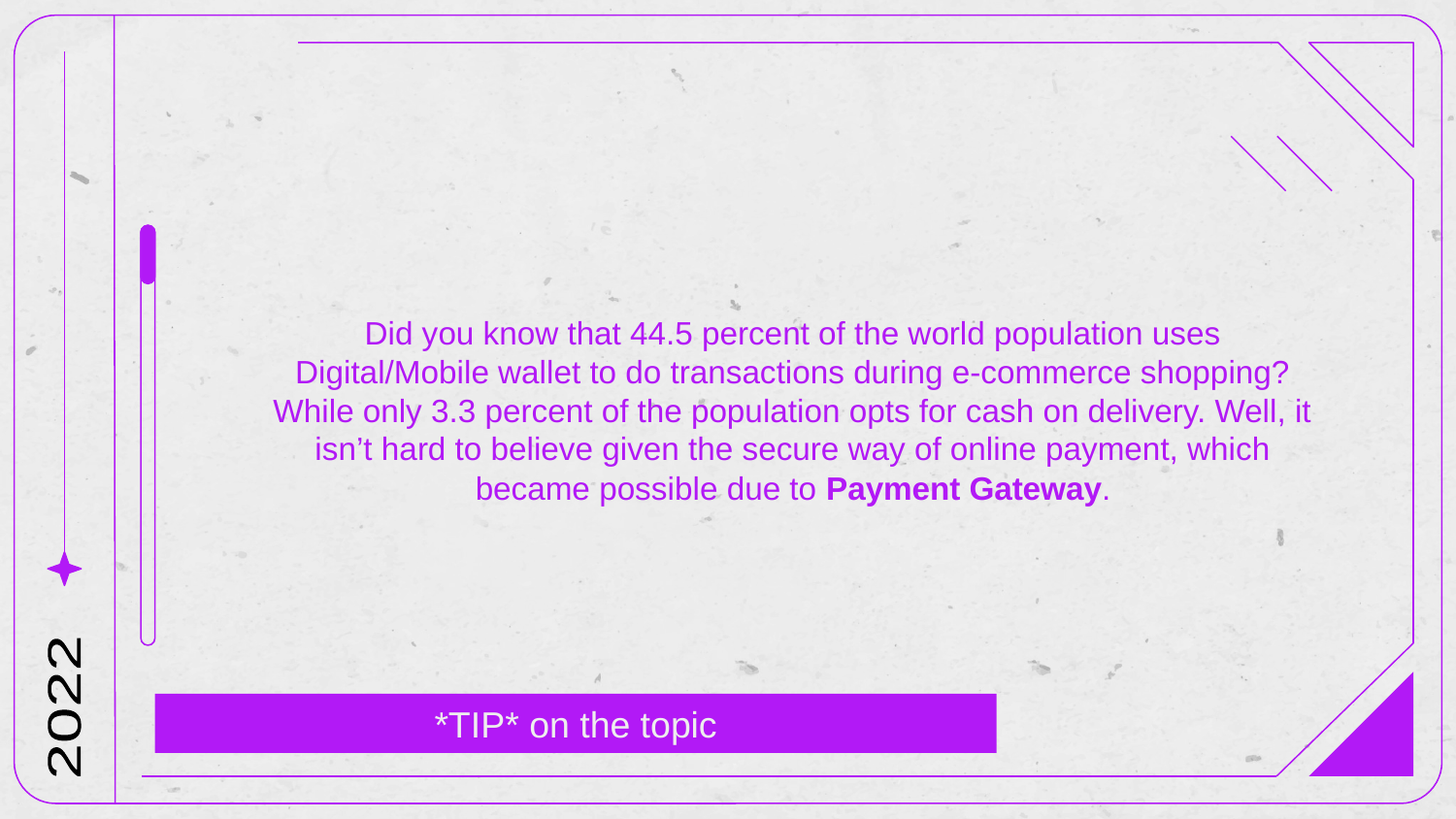

Did you know that 44.5 percent of the world population uses Digital/Mobile wallet to do transactions during e-commerce shopping? While only 3.3 percent of the population opts for cash on delivery. Well, it isn’t hard to believe given the secure way of online payment, which became possible due to Payment Gateway.

2022
# *TIP* on the topic